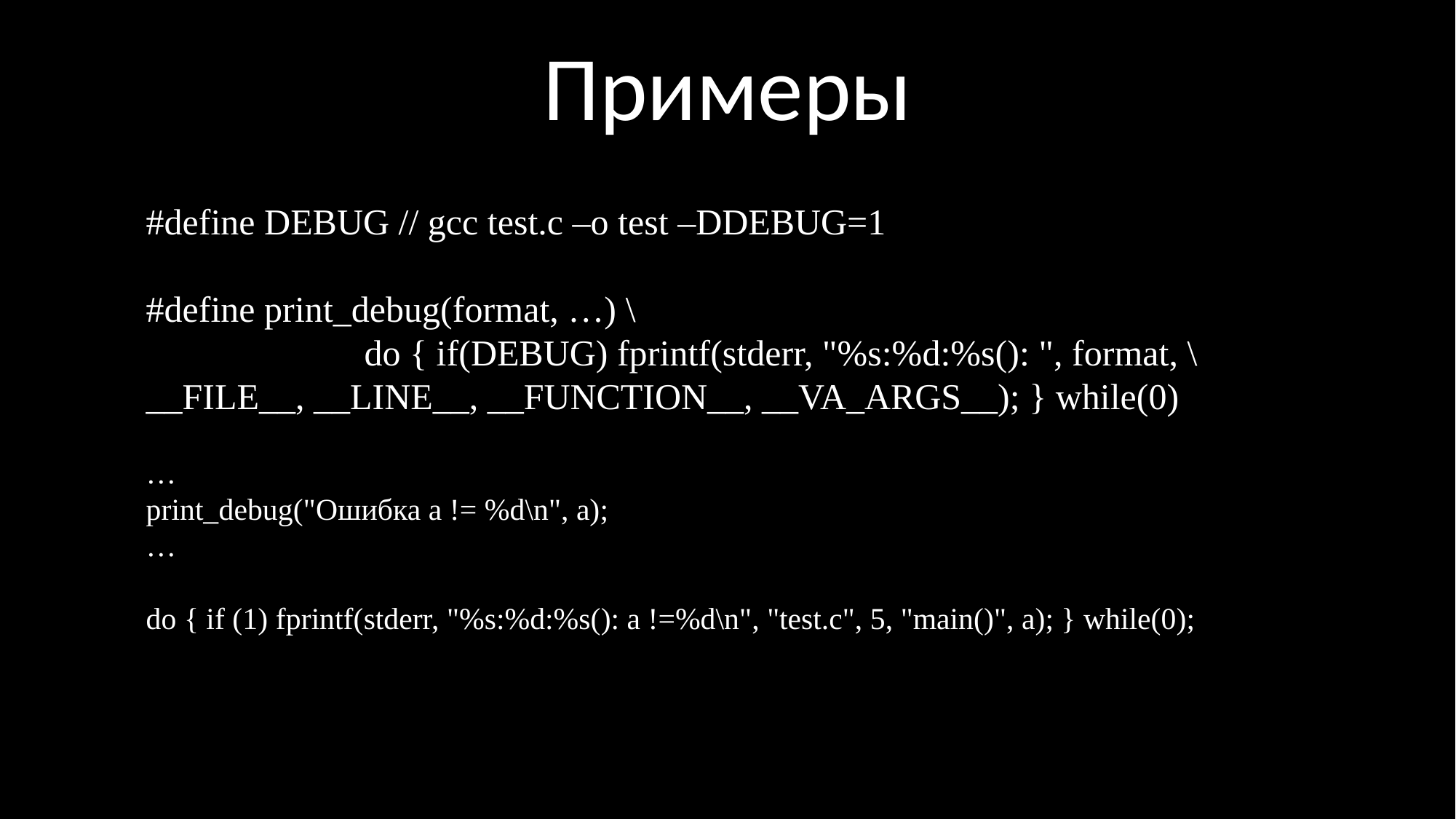

# Примеры
#define DEBUG // gcc test.c –o test –DDEBUG=1

#define print_debug(format, …) \
		do { if(DEBUG) fprintf(stderr, "%s:%d:%s(): ", format, \ __FILE__, __LINE__, __FUNCTION__, __VA_ARGS__); } while(0)

…
print_debug("Ошибка a != %d\n", a);
…

do { if (1) fprintf(stderr, "%s:%d:%s(): a !=%d\n", "test.c", 5, "main()", a); } while(0);